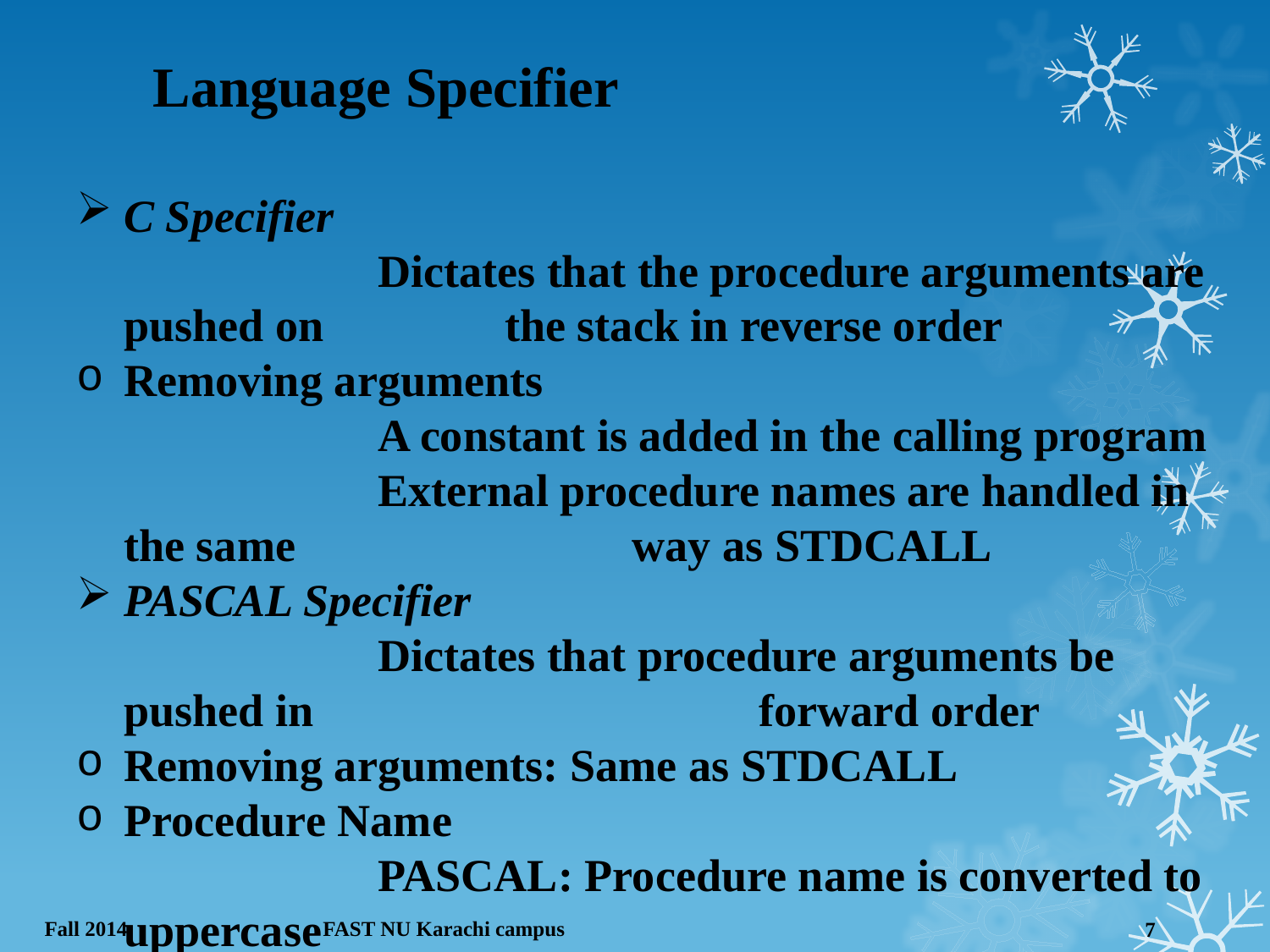

# Language Specifier
C Specifier
			Dictates that the procedure arguments are pushed on 		the stack in reverse order
Removing arguments
			A constant is added in the calling program
			External procedure names are handled in the same 			way as STDCALL
PASCAL Specifier
			Dictates that procedure arguments be pushed in 				forward order
Removing arguments: Same as STDCALL
Procedure Name
			PASCAL: Procedure name is converted to uppercase
Fall 2014                                     FAST NU Karachi campus
7